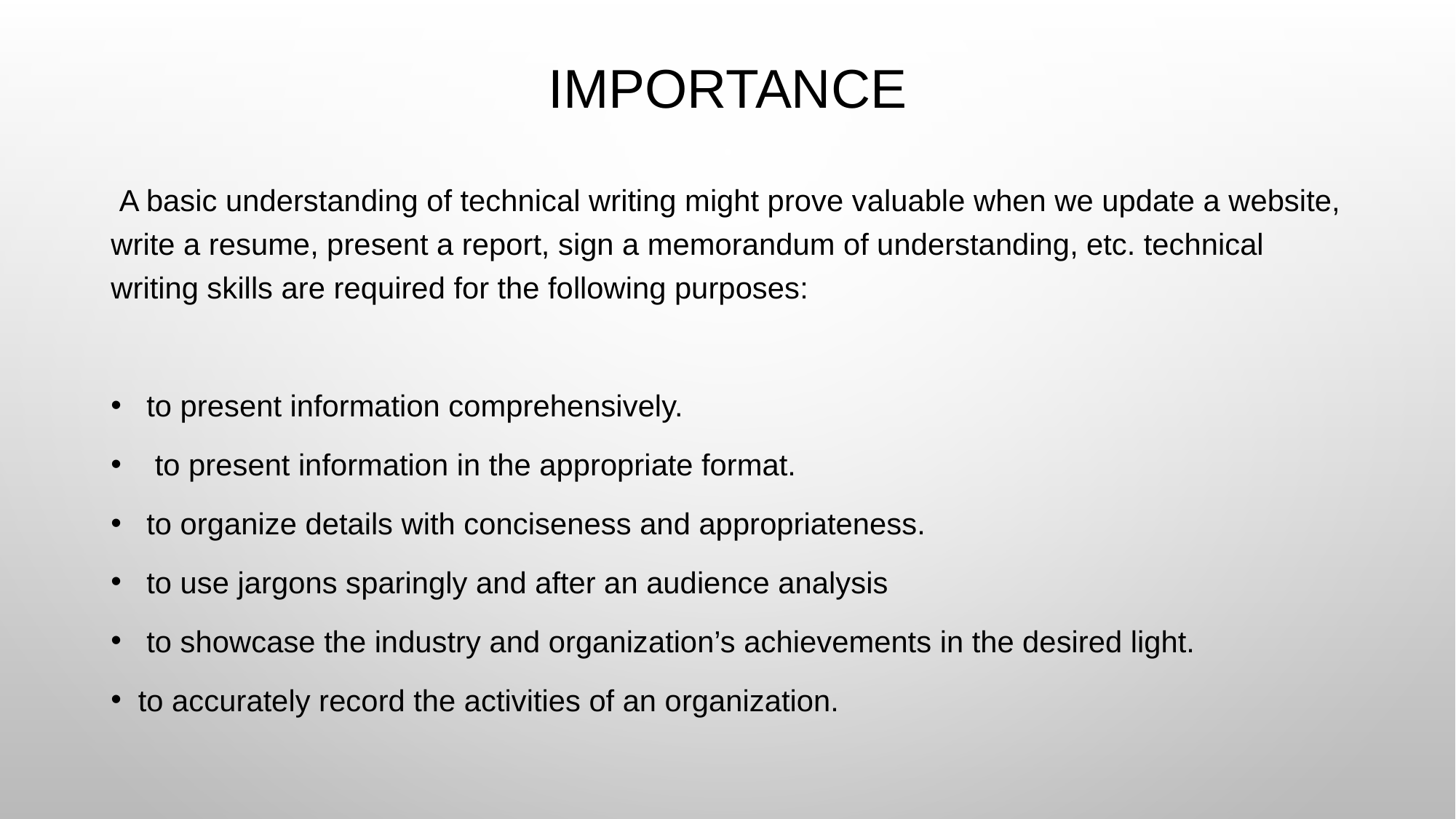

# Importance
 A basic understanding of technical writing might prove valuable when we update a website, write a resume, present a report, sign a memorandum of understanding, etc. technical writing skills are required for the following purposes:

 to present information comprehensively.
  to present information in the appropriate format.
 to organize details with conciseness and appropriateness.
 to use jargons sparingly and after an audience analysis
 to showcase the industry and organization’s achievements in the desired light.
to accurately record the activities of an organization.